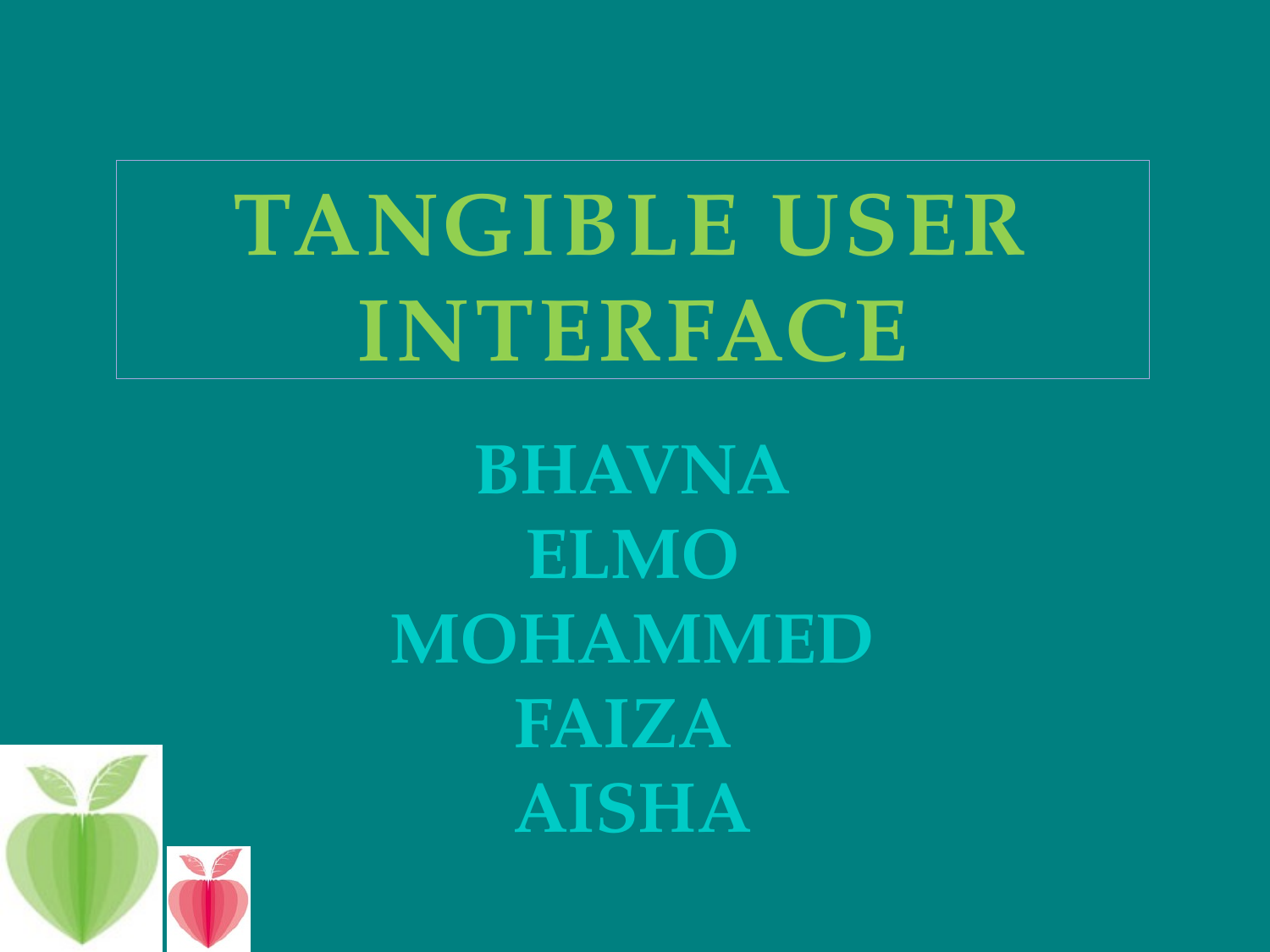

# TANGIBLE USER INTERFACE
BHAVNA
ELMO
MOHAMMED
FAIZA
AISHA